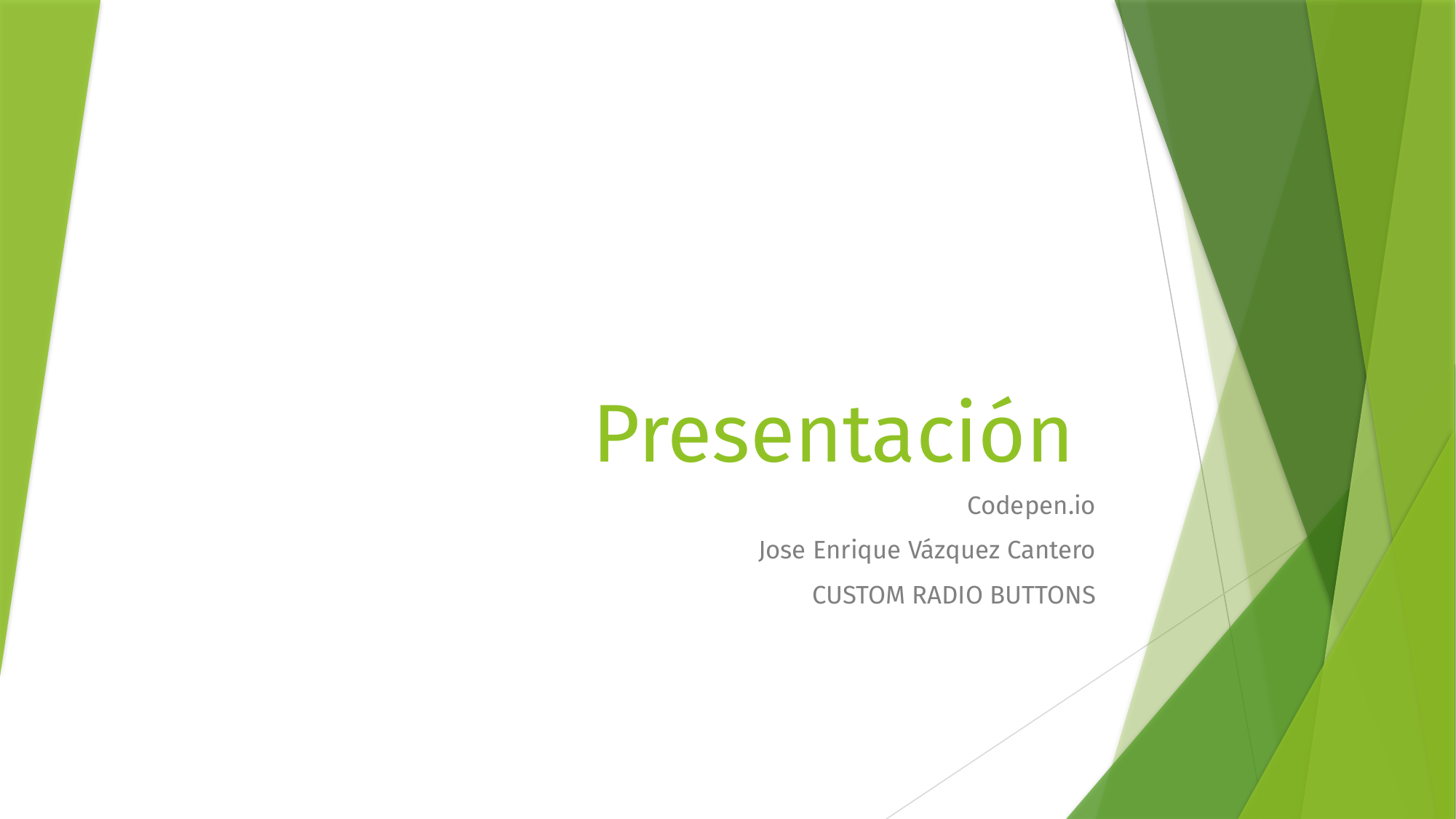

# Presentación
Codepen.io
Jose Enrique Vázquez Cantero
CUSTOM RADIO BUTTONS